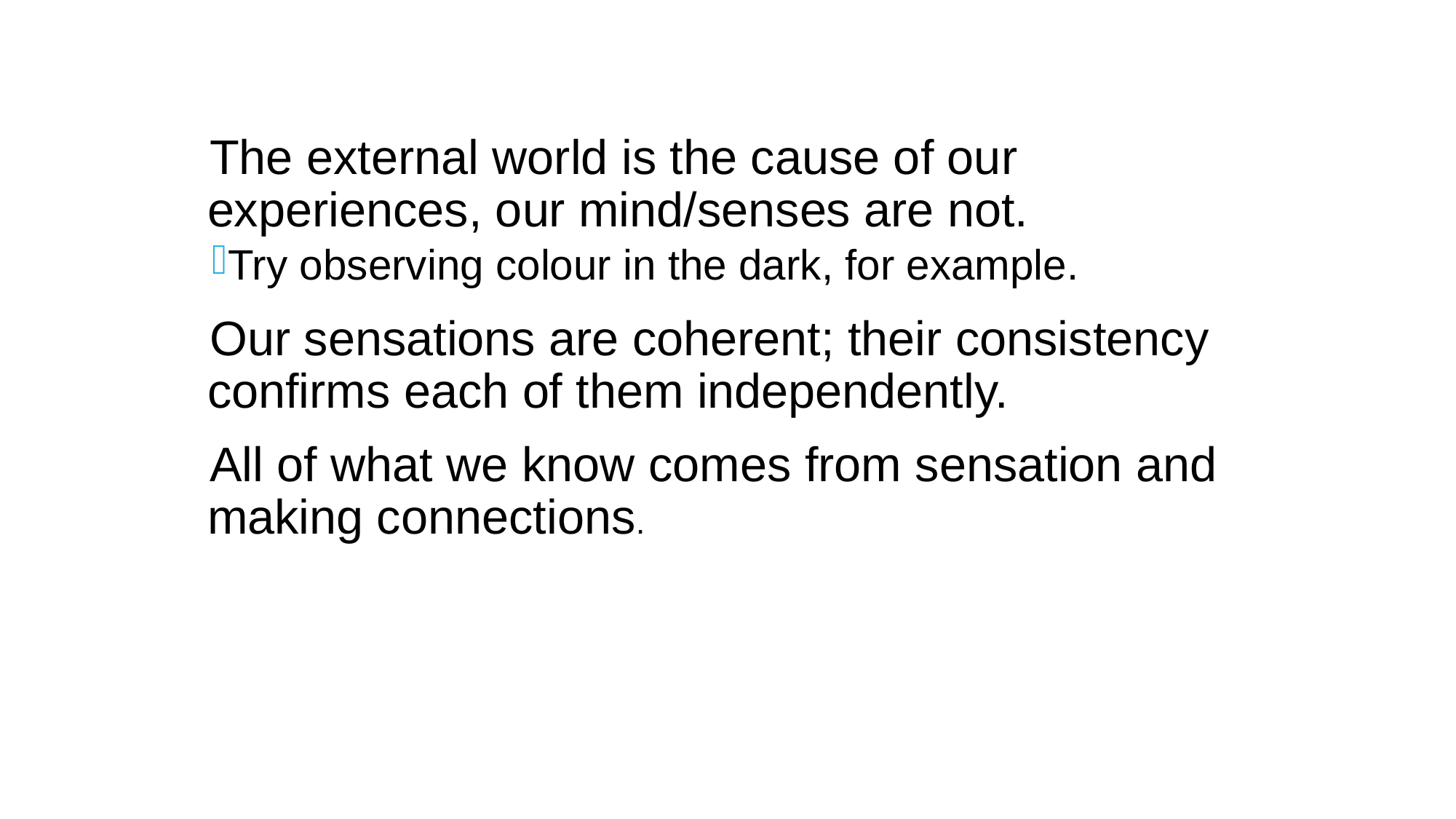

The external world is the cause of our experiences, our mind/senses are not.
Try observing colour in the dark, for example.
Our sensations are coherent; their consistency confirms each of them independently.
All of what we know comes from sensation and making connections.